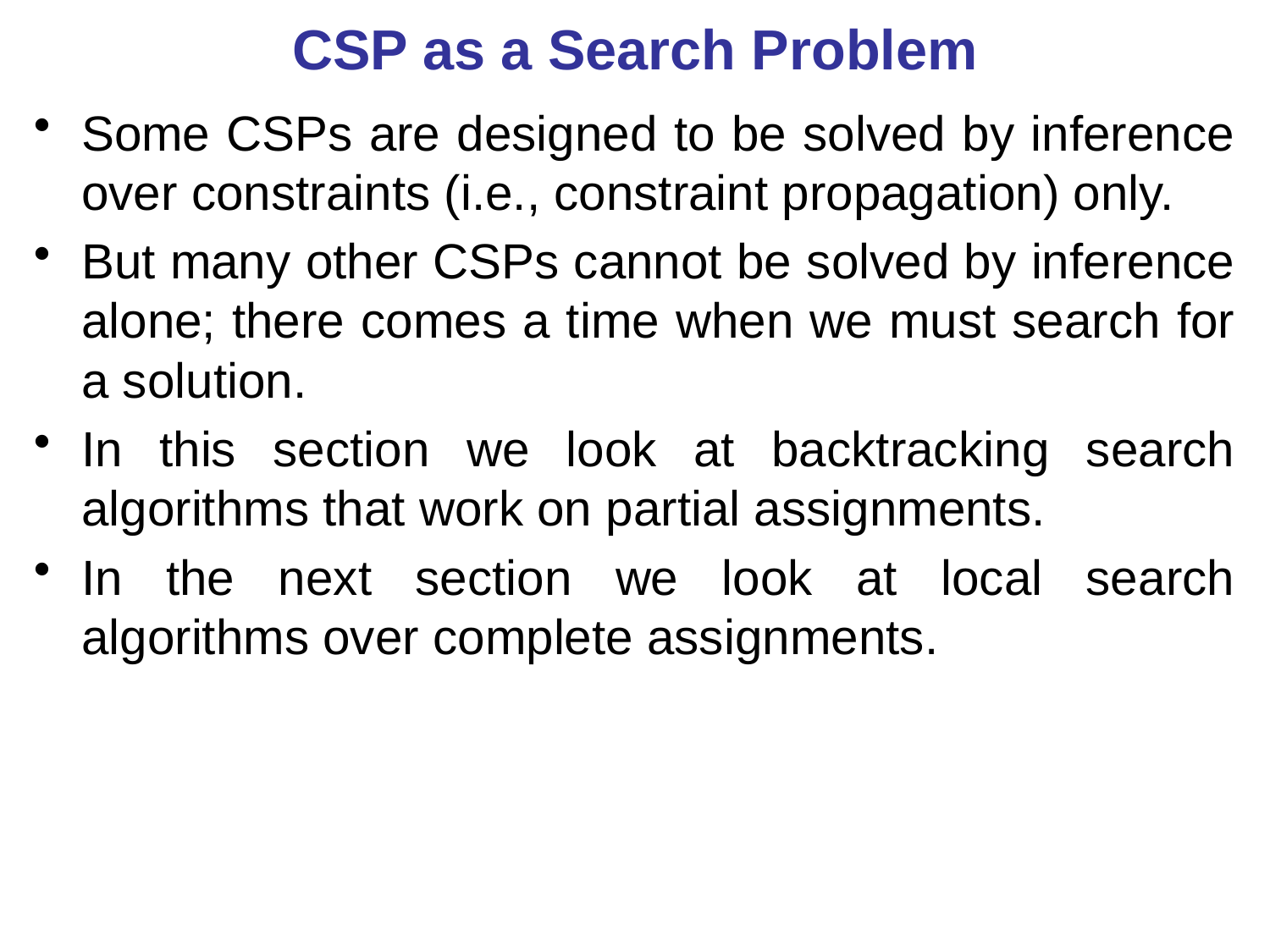

# CSP as a Search Problem
Some CSPs are designed to be solved by inference over constraints (i.e., constraint propagation) only.
But many other CSPs cannot be solved by inference alone; there comes a time when we must search for a solution.
In this section we look at backtracking search algorithms that work on partial assignments.
In the next section we look at local search algorithms over complete assignments.